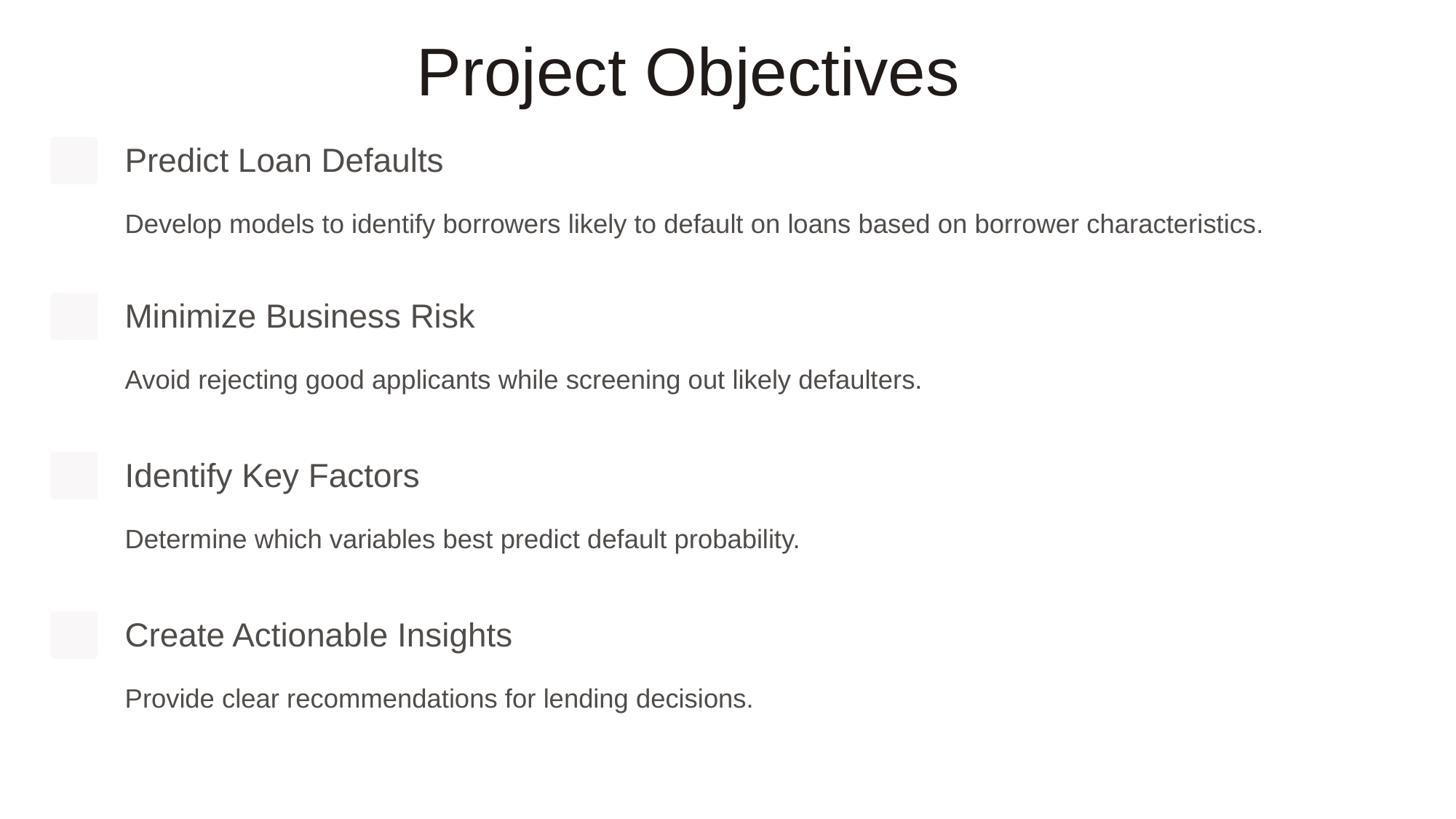

Project Objectives

Predict Loan Defaults
Develop models to identify borrowers likely to default on loans based on borrower characteristics.

Minimize Business Risk
Avoid rejecting good applicants while screening out likely defaulters.

Identify Key Factors
Determine which variables best predict default probability.

Create Actionable Insights
Provide clear recommendations for lending decisions.